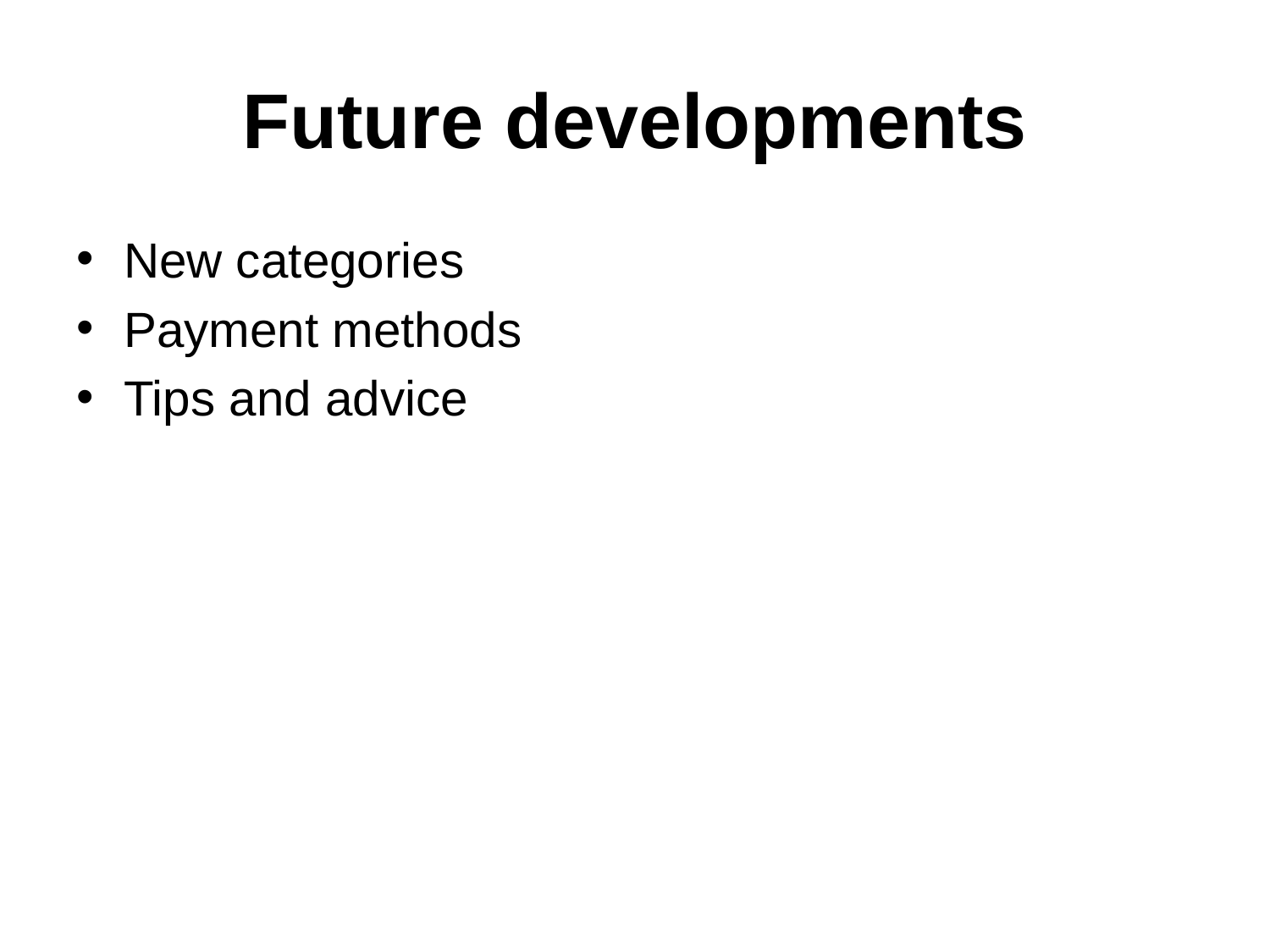

# Future developments
New categories
Payment methods
Tips and advice